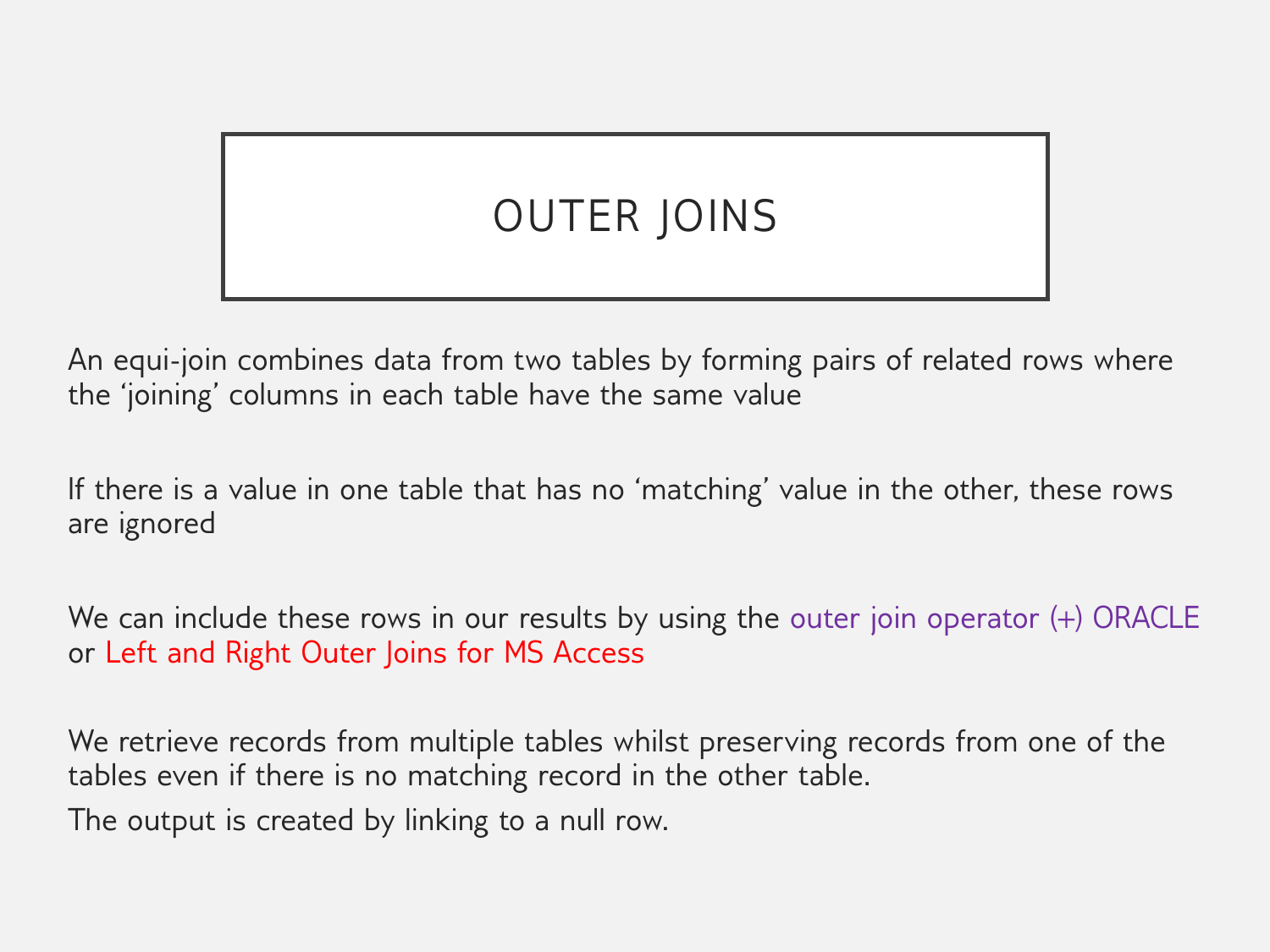

# Outer Joins
An equi-join combines data from two tables by forming pairs of related rows where the ‘joining’ columns in each table have the same value

If there is a value in one table that has no ‘matching’ value in the other, these rows are ignored

We can include these rows in our results by using the outer join operator (+) ORACLE or Left and Right Outer Joins for MS Access

We retrieve records from multiple tables whilst preserving records from one of the tables even if there is no matching record in the other table.
The output is created by linking to a null row.